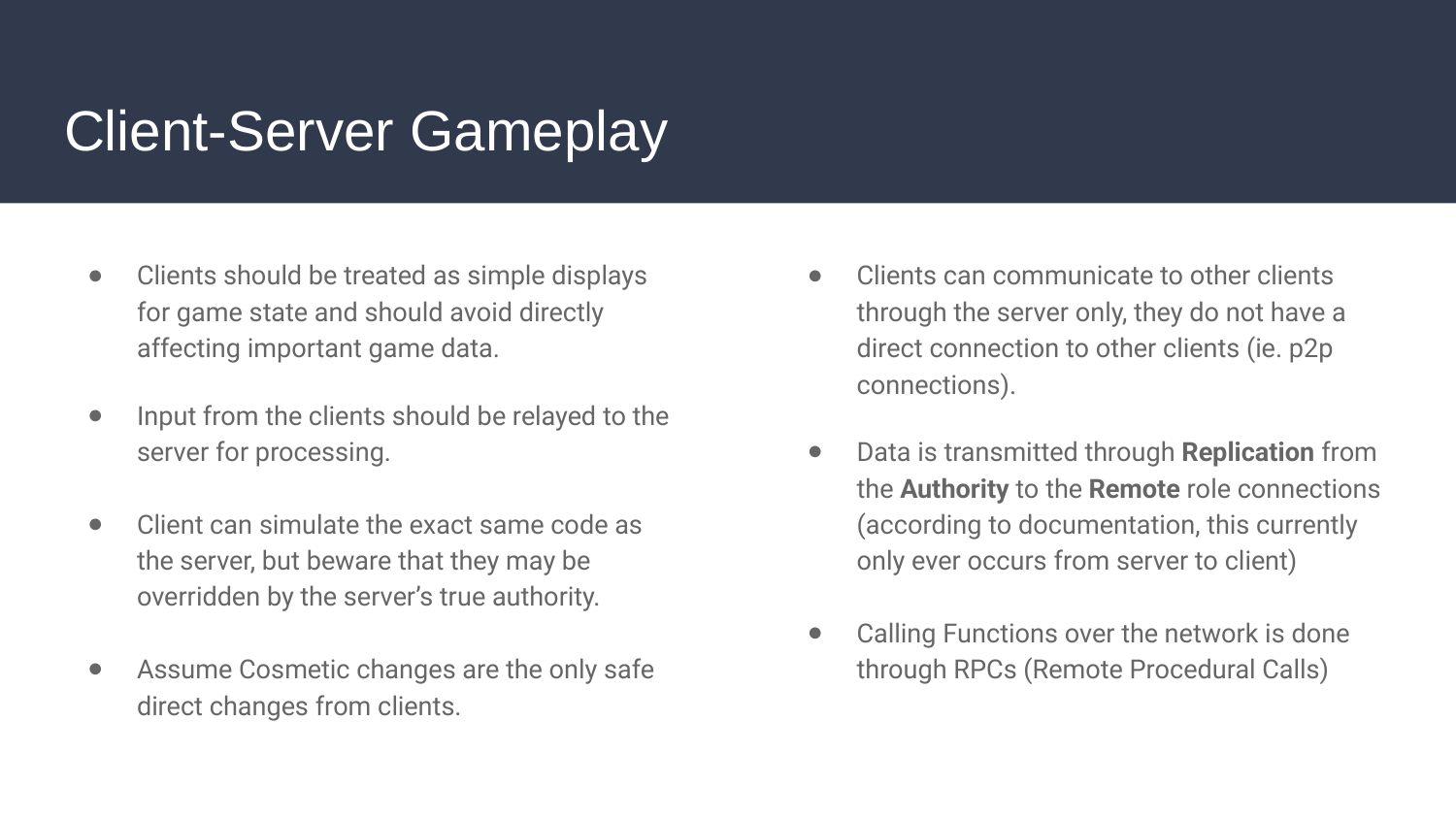

# Client-Server Gameplay
Clients should be treated as simple displays for game state and should avoid directly affecting important game data.
Input from the clients should be relayed to the server for processing.
Client can simulate the exact same code as the server, but beware that they may be overridden by the server’s true authority.
Assume Cosmetic changes are the only safe direct changes from clients.
Clients can communicate to other clients through the server only, they do not have a direct connection to other clients (ie. p2p connections).
Data is transmitted through Replication from the Authority to the Remote role connections
(according to documentation, this currently only ever occurs from server to client)
Calling Functions over the network is done through RPCs (Remote Procedural Calls)